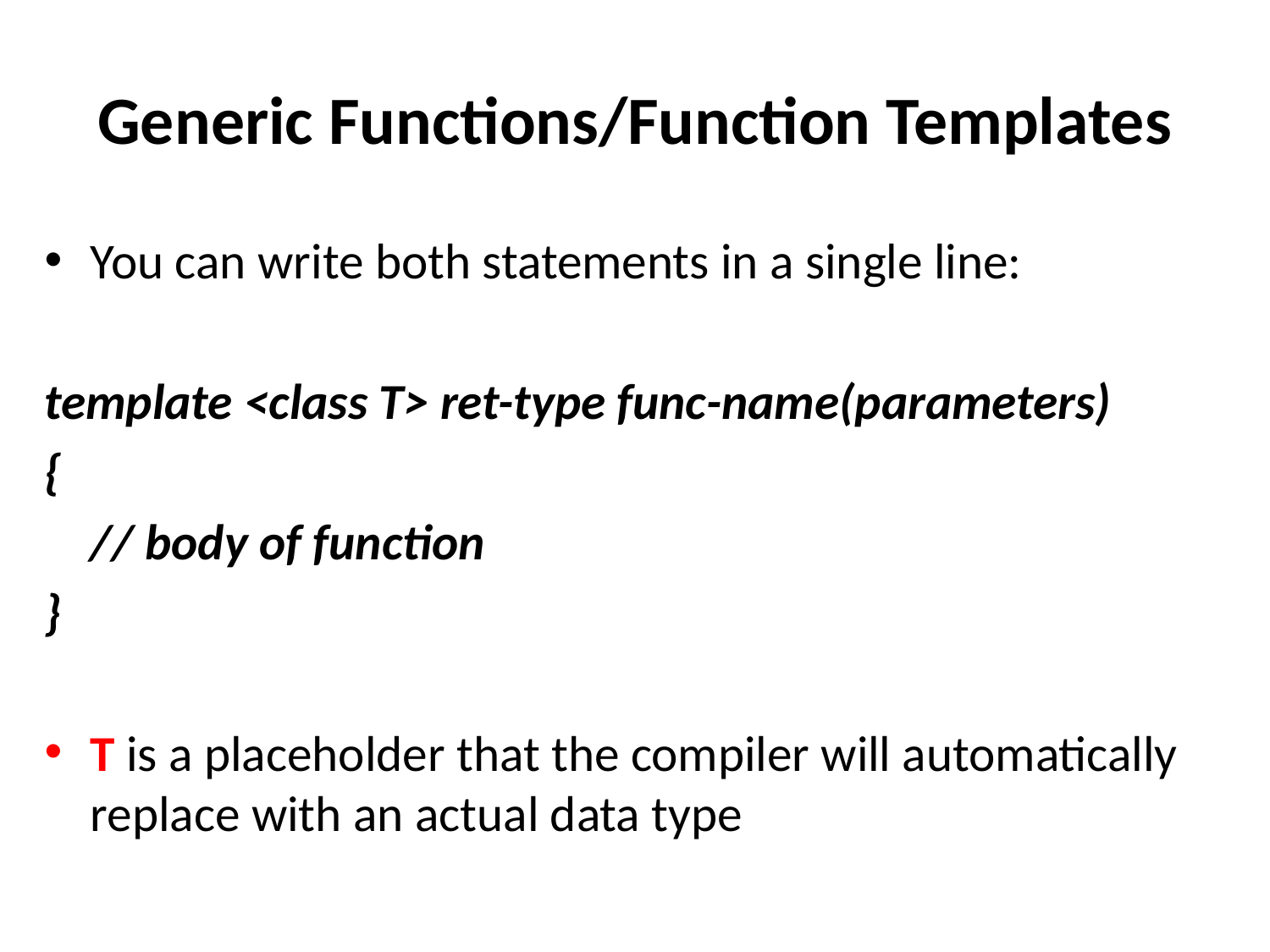

# Generic Functions/Function Templates
You can write both statements in a single line:

template <class T> ret-type func-name(parameters)
{
	// body of function
}

T is a placeholder that the compiler will automatically replace with an actual data type